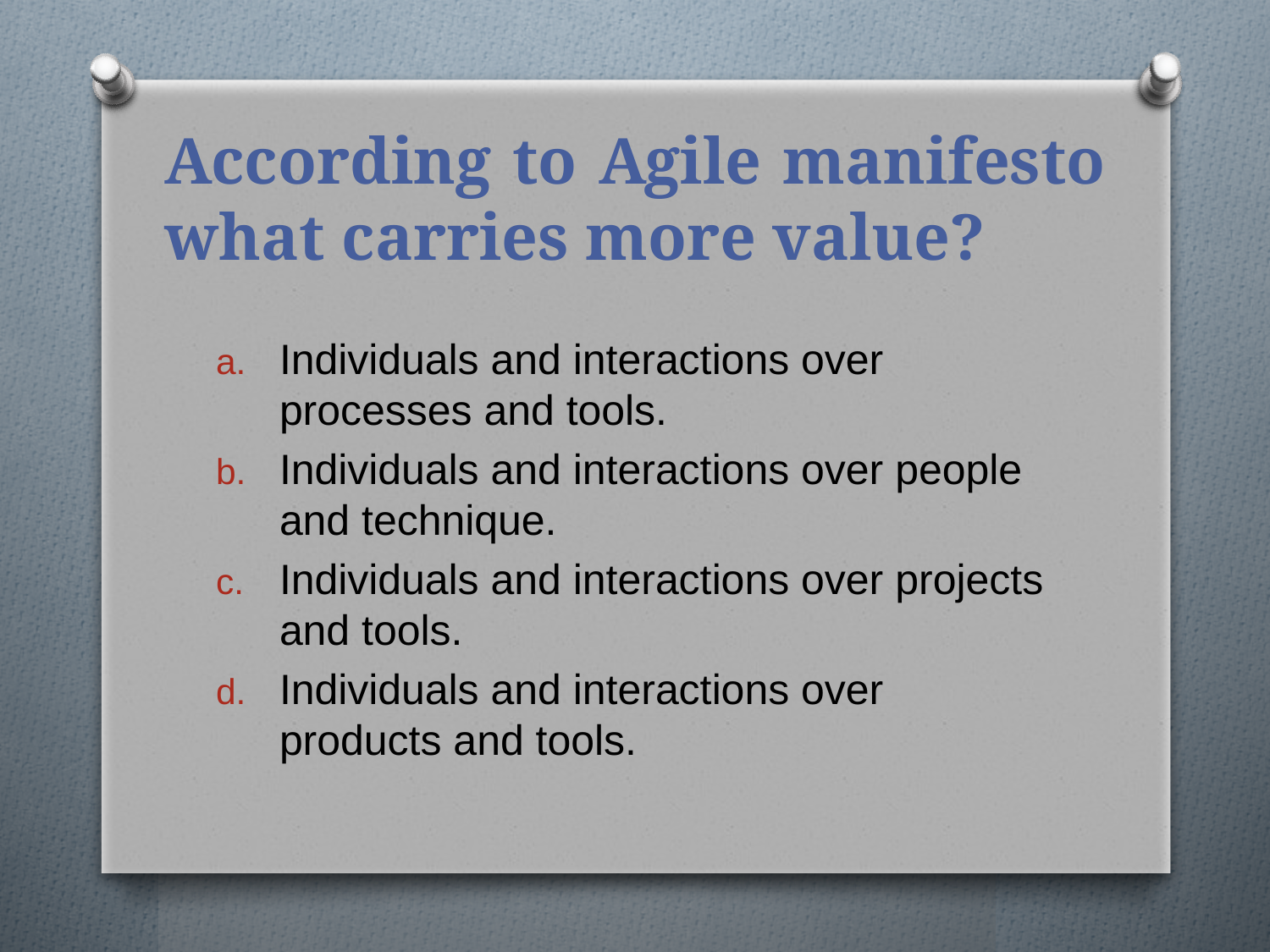

# According to Agile manifesto what carries more value?
Individuals and interactions over processes and tools.
Individuals and interactions over people and technique.
Individuals and interactions over projects and tools.
Individuals and interactions over products and tools.